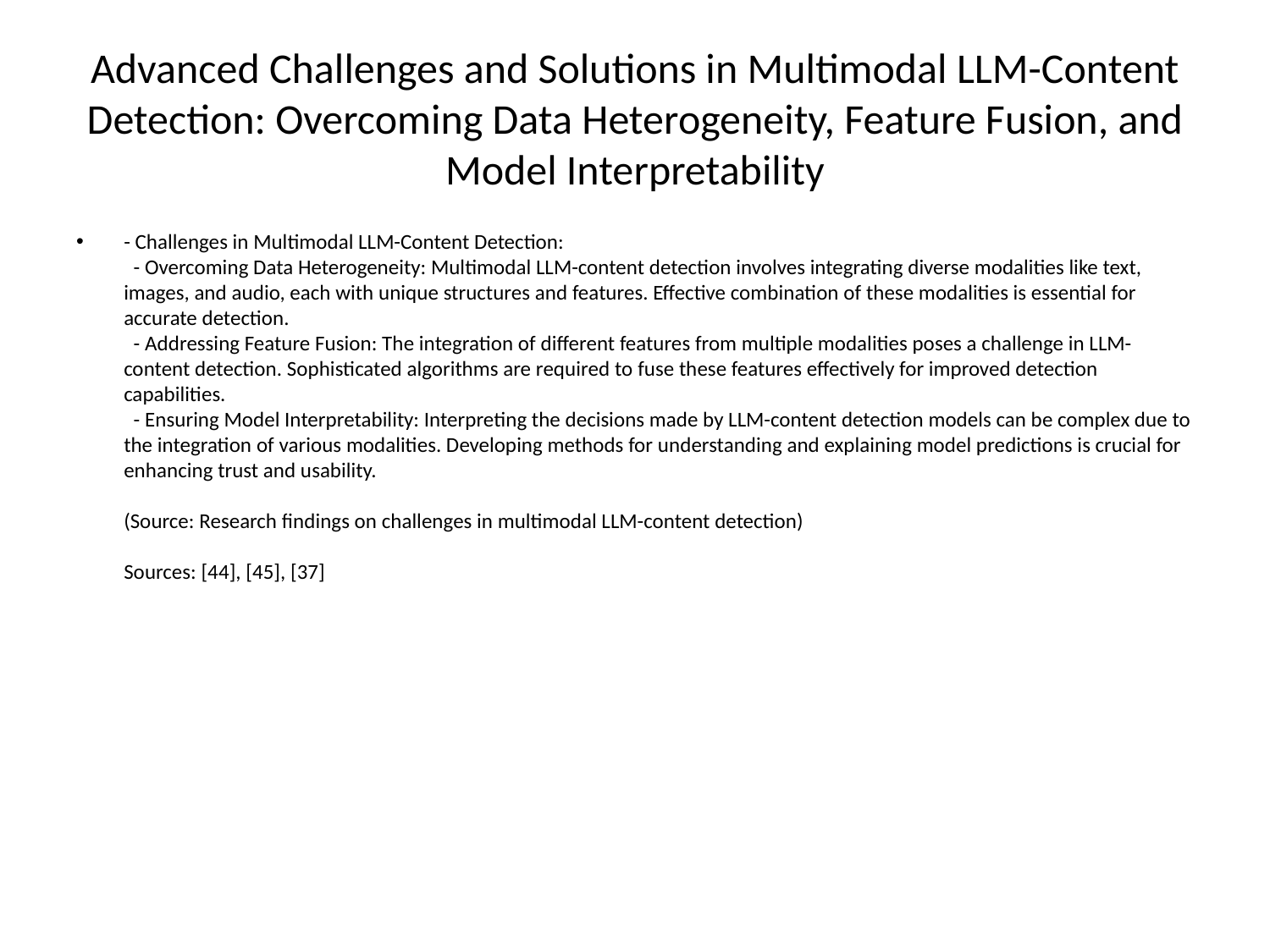

# Advanced Challenges and Solutions in Multimodal LLM-Content Detection: Overcoming Data Heterogeneity, Feature Fusion, and Model Interpretability
- Challenges in Multimodal LLM-Content Detection:
  - Overcoming Data Heterogeneity: Multimodal LLM-content detection involves integrating diverse modalities like text, images, and audio, each with unique structures and features. Effective combination of these modalities is essential for accurate detection.
  - Addressing Feature Fusion: The integration of different features from multiple modalities poses a challenge in LLM-content detection. Sophisticated algorithms are required to fuse these features effectively for improved detection capabilities.
  - Ensuring Model Interpretability: Interpreting the decisions made by LLM-content detection models can be complex due to the integration of various modalities. Developing methods for understanding and explaining model predictions is crucial for enhancing trust and usability.
(Source: Research findings on challenges in multimodal LLM-content detection)
Sources: [44], [45], [37]